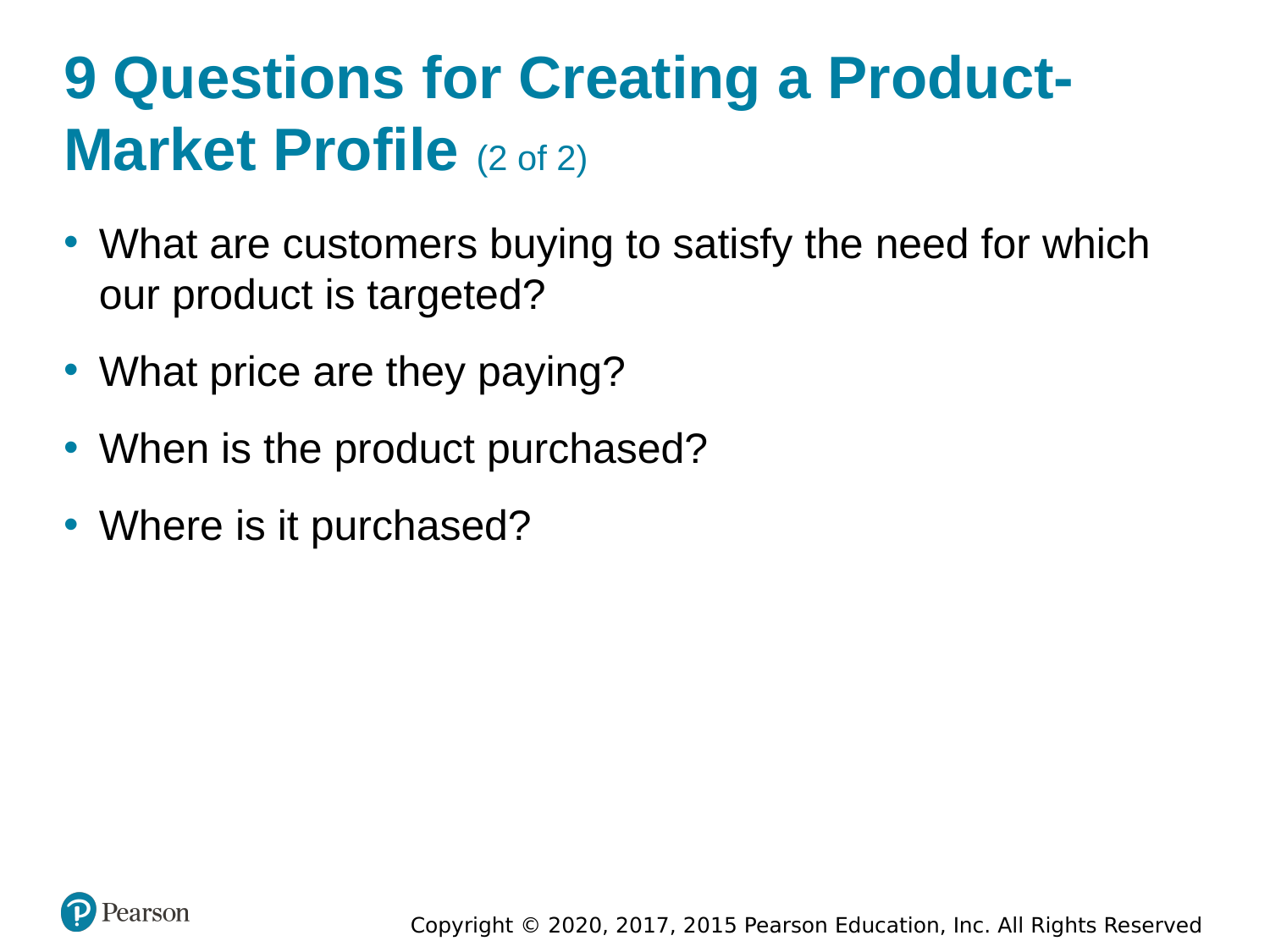

# 9 Questions for Creating a Product-Market Profile (2 of 2)
What are customers buying to satisfy the need for which our product is targeted?
What price are they paying?
When is the product purchased?
Where is it purchased?